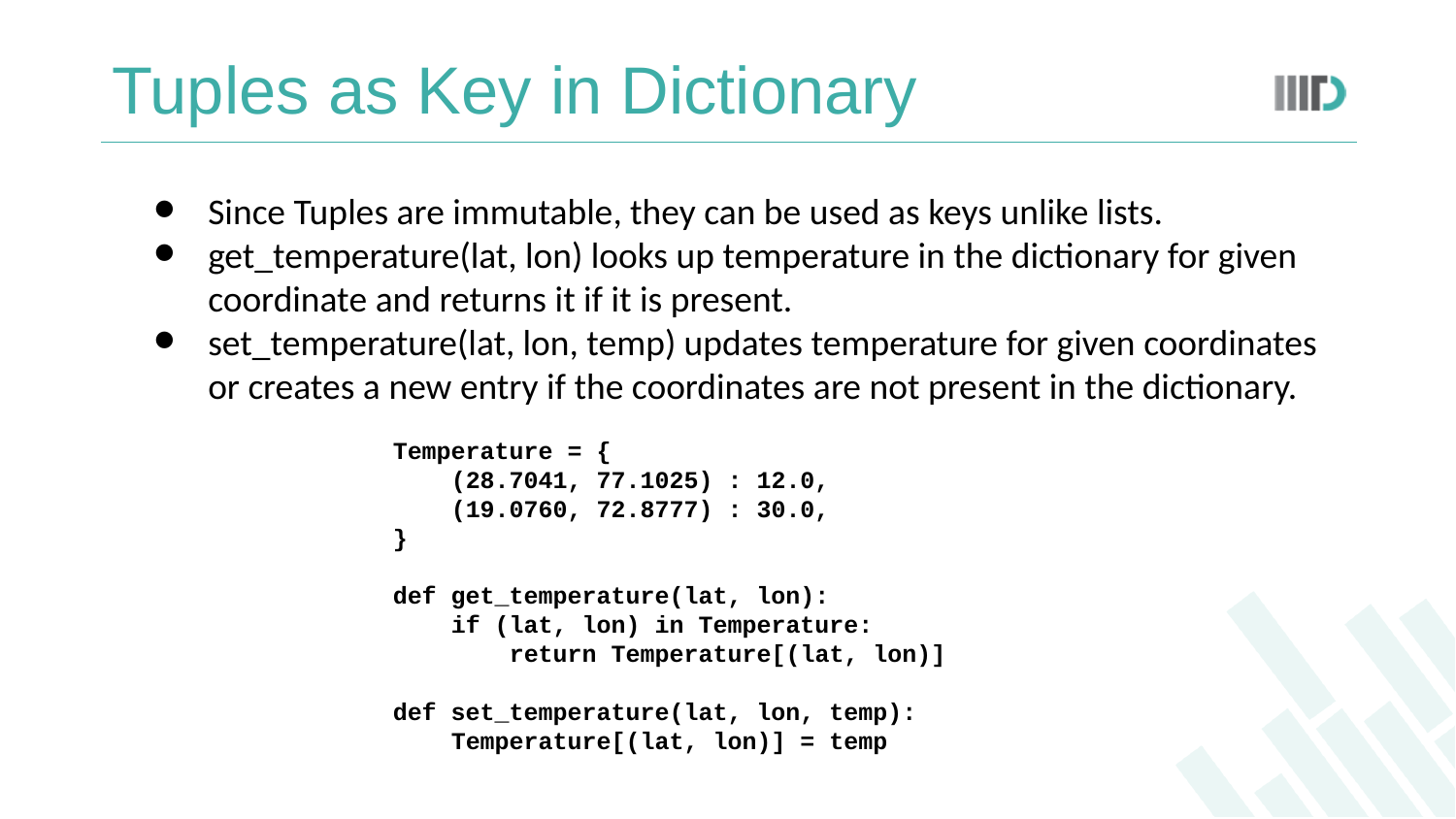

# Tuples as Key in Dictionary
Since Tuples are immutable, they can be used as keys unlike lists.
get_temperature(lat, lon) looks up temperature in the dictionary for given coordinate and returns it if it is present.
set_temperature(lat, lon, temp) updates temperature for given coordinates or creates a new entry if the coordinates are not present in the dictionary.
Temperature = {
    (28.7041, 77.1025) : 12.0,
    (19.0760, 72.8777) : 30.0,
}

def get_temperature(lat, lon):
    if (lat, lon) in Temperature:
        return Temperature[(lat, lon)]

def set_temperature(lat, lon, temp):
    Temperature[(lat, lon)] = temp